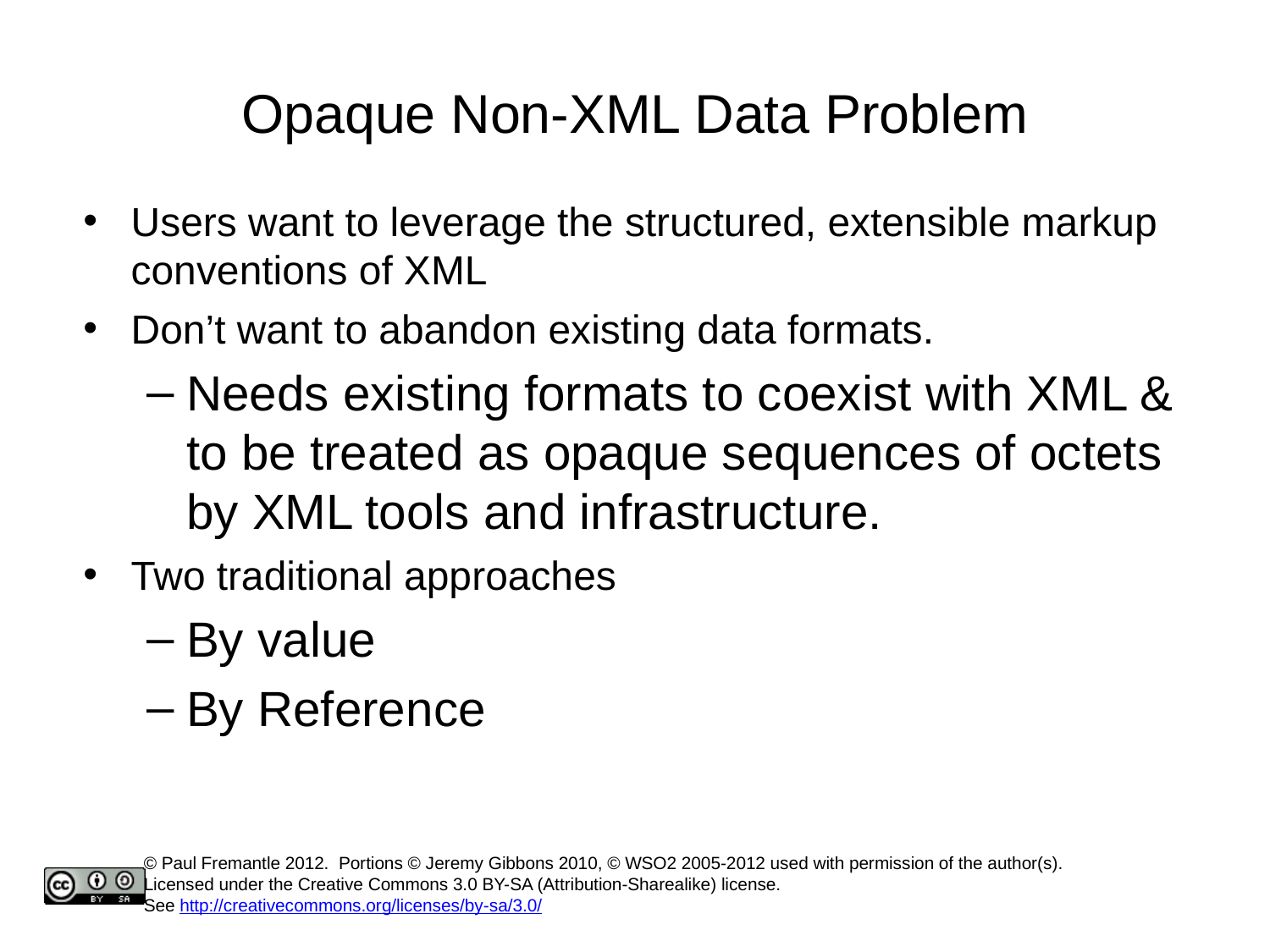

# Opaque Non-XML Data Problem
Users want to leverage the structured, extensible markup conventions of XML
Don’t want to abandon existing data formats.
Needs existing formats to coexist with XML & to be treated as opaque sequences of octets by XML tools and infrastructure.
Two traditional approaches
By value
By Reference